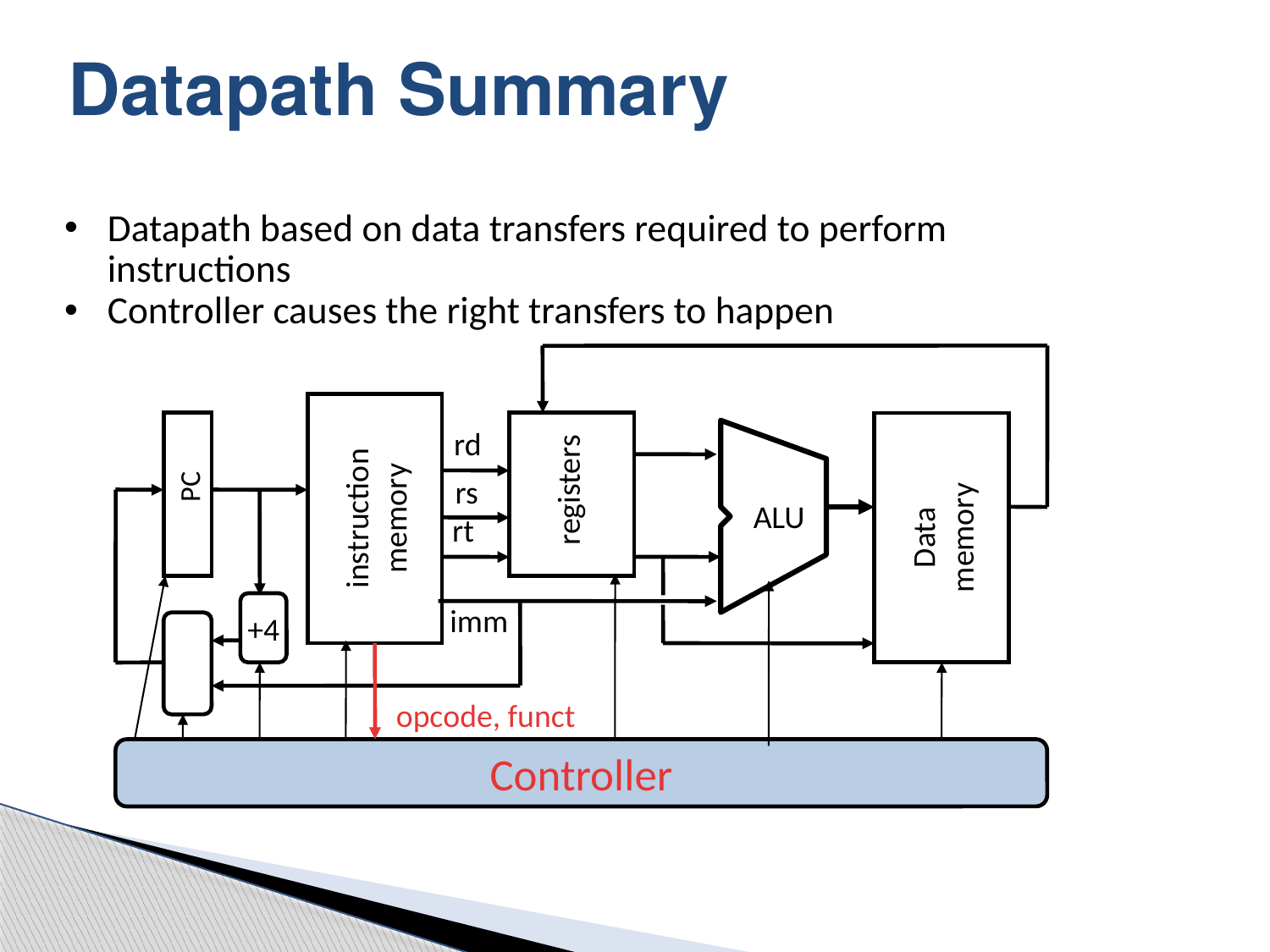

# Datapath Summary
Datapath based on data transfers required to perform instructions
Controller causes the right transfers to happen

rd

instruction
memory

PC
registers
rs

Data
memory

ALU
rt

+4
imm

opcode, funct

Controller